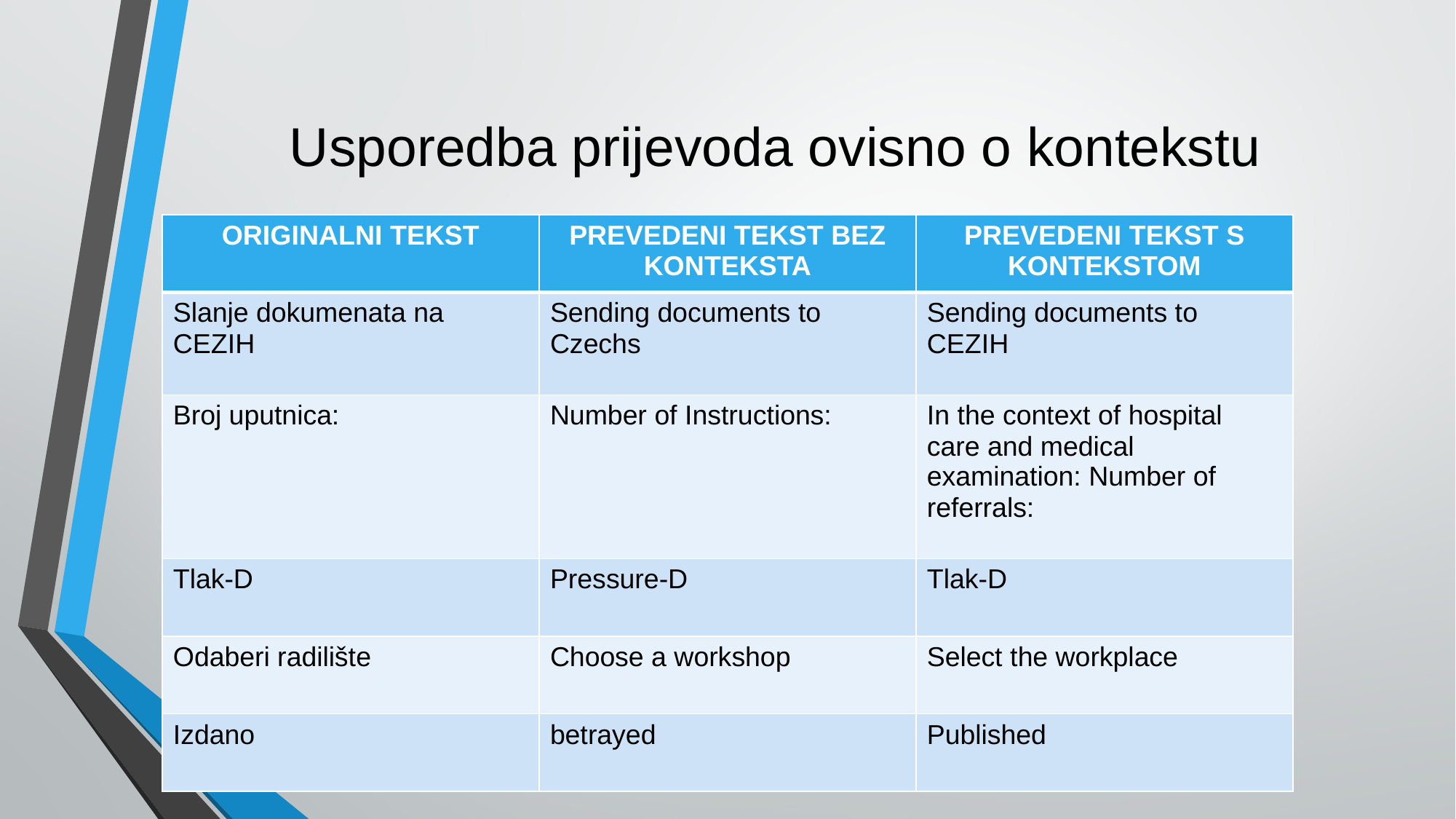

# Usporedba prijevoda ovisno o kontekstu
| ORIGINALNI TEKST | PREVEDENI TEKST BEZ KONTEKSTA | PREVEDENI TEKST S KONTEKSTOM |
| --- | --- | --- |
| Slanje dokumenata na CEZIH | Sending documents to Czechs | Sending documents to CEZIH |
| Broj uputnica: | Number of Instructions: | In the context of hospital care and medical examination: Number of referrals: |
| Tlak-D | Pressure-D | Tlak-D |
| Odaberi radilište | Choose a workshop | Select the workplace |
| Izdano | betrayed | Published |